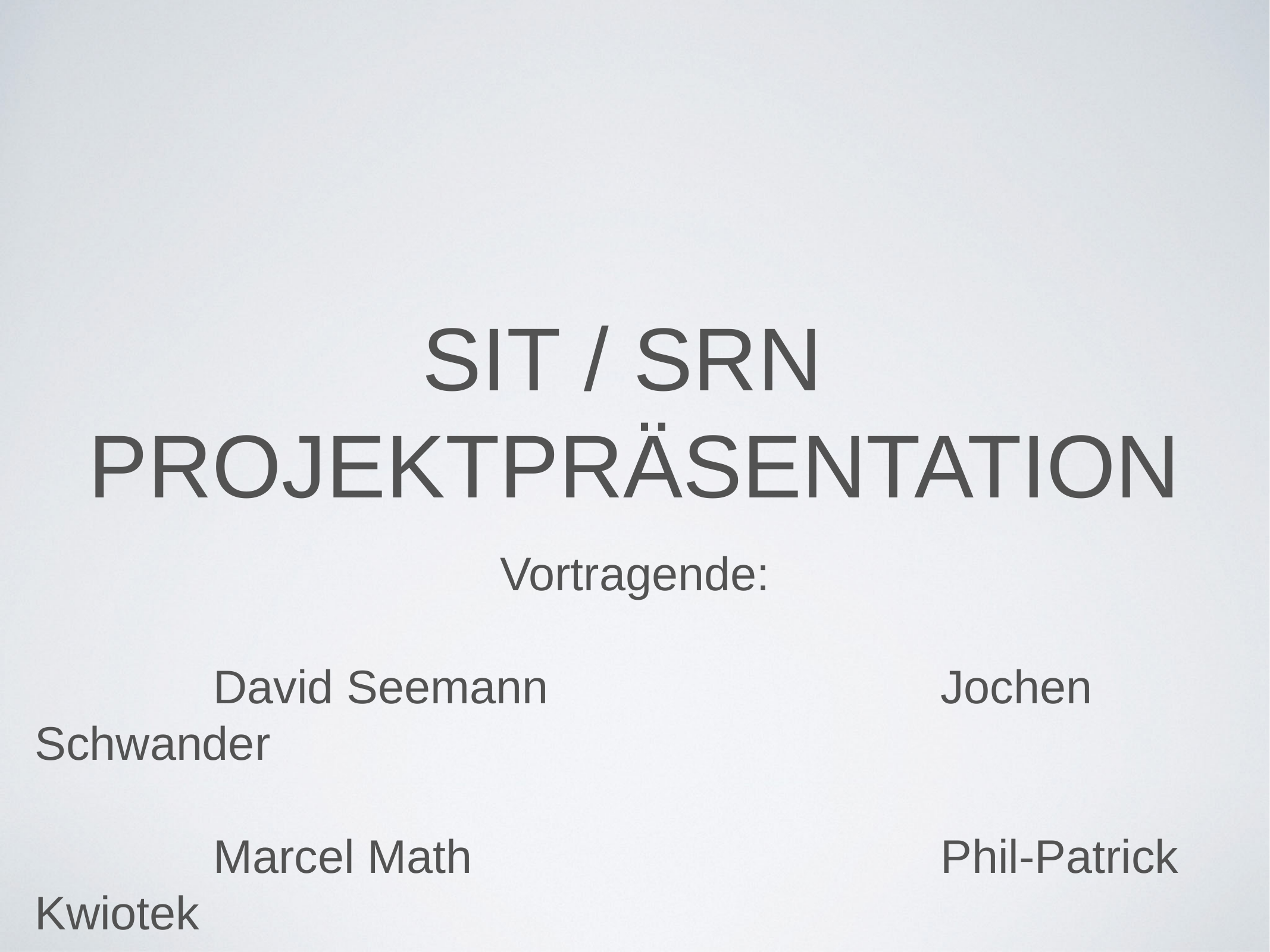

# SIT / SRN
ProjektPräsentation
Vortragende:

		David Seemann					 Jochen Schwander

		Marcel Math					  	 Phil-Patrick Kwiotek